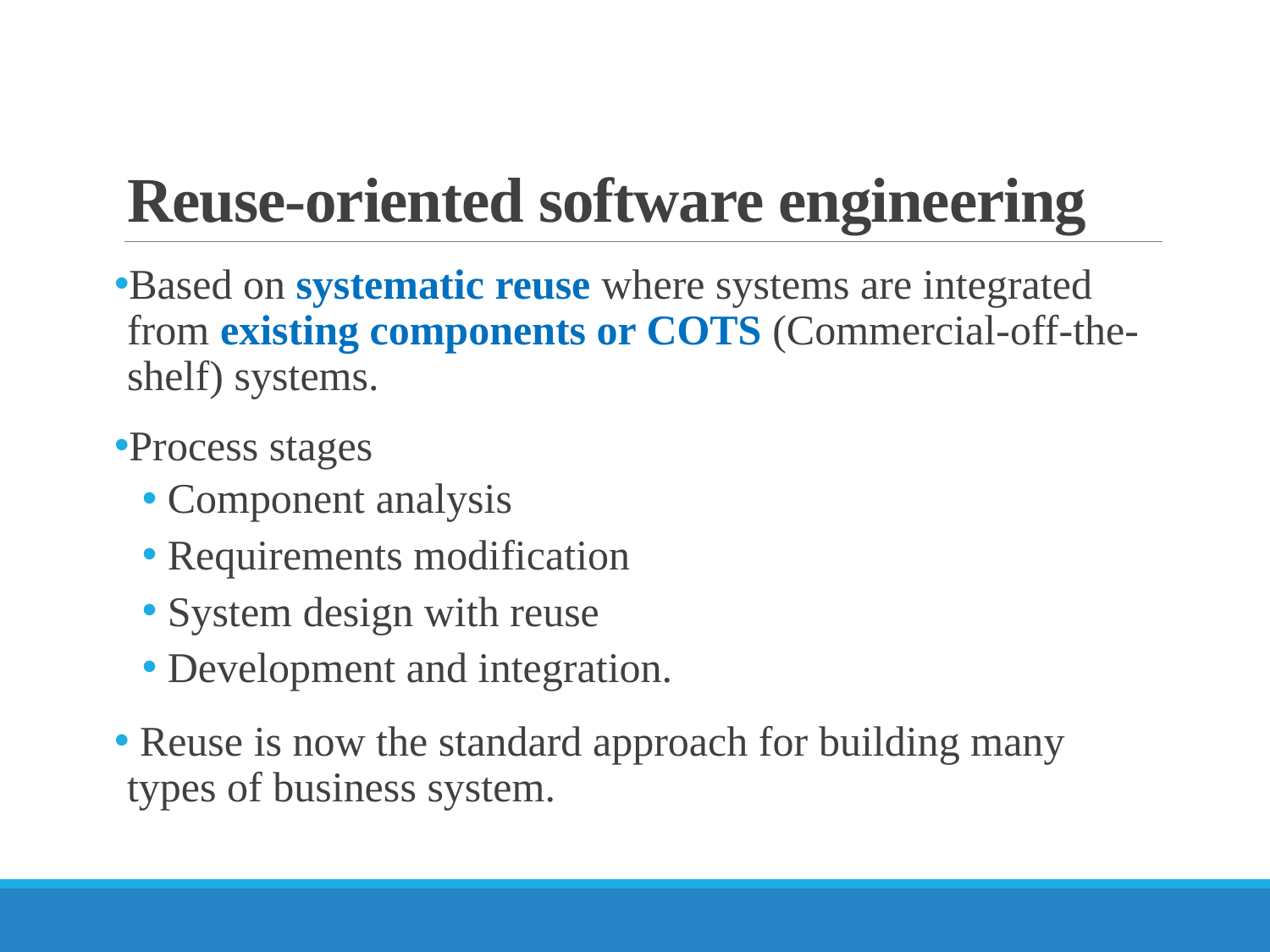

# Reuse-oriented software engineering
Based on systematic reuse where systems are integrated from existing components or COTS (Commercial-off-the-shelf) systems.
Process stages
Component analysis
Requirements modification
System design with reuse
Development and integration.
 Reuse is now the standard approach for building many types of business system.